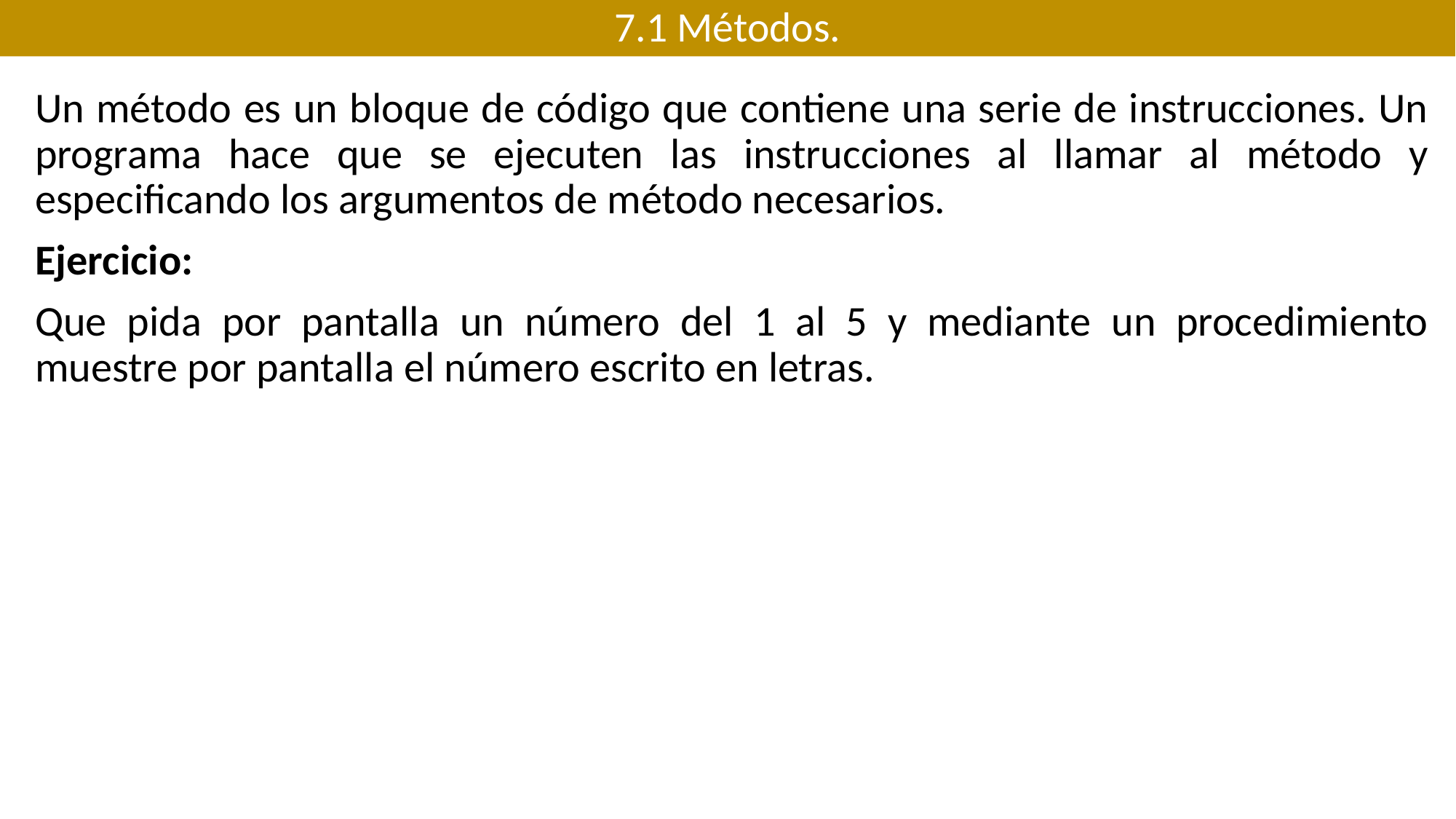

7.1 Métodos.
Un método es un bloque de código que contiene una serie de instrucciones. Un programa hace que se ejecuten las instrucciones al llamar al método y especificando los argumentos de método necesarios.
Ejercicio:
Que pida por pantalla un número del 1 al 5 y mediante un procedimiento muestre por pantalla el número escrito en letras.